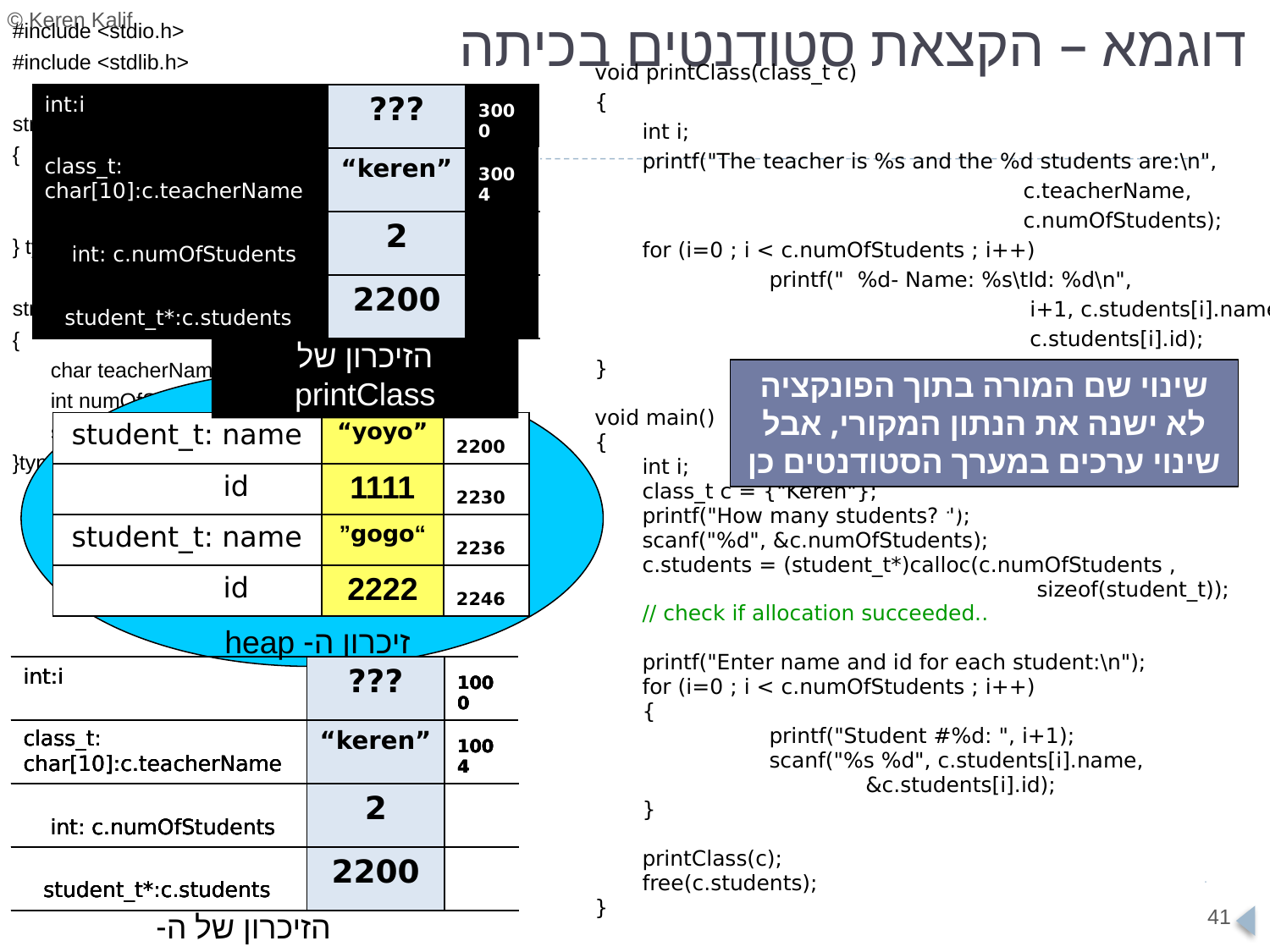

# דוגמא – הקצאת סטודנטים בכיתה
#include <stdio.h>
#include <stdlib.h>

struct Student
{
	char name[10];
	int id;
} typedef student_t;

struct Class
{
	char teacherName[10];
	int numOfStudents;
	student_t* students;
}typedef class_t;

void printClass(class_t c)
{
	int i;
	printf("The teacher is %s and the %d students are:\n",
				c.teacherName,
				c.numOfStudents);
	for (i=0 ; i < c.numOfStudents ; i++)
		printf("  %d- Name: %s\tId: %d\n",
				 i+1, c.students[i].name,
				 c.students[i].id);
}

void main()
{
	int i;
	class_t c = {"Keren"};
	printf("How many students? ");
	scanf("%d", &c.numOfStudents);
	c.students = (student_t*)calloc(c.numOfStudents ,
				  sizeof(student_t));
	// check if allocation succeeded..

	printf("Enter name and id for each student:\n");
	for (i=0 ; i < c.numOfStudents ; i++)
	{
		printf("Student #%d: ", i+1);
		scanf("%s %d", c.students[i].name,
                                        &c.students[i].id);
	}

	printClass(c);
	free(c.students);
}

| int:i | ??? | 3000 |
| --- | --- | --- |
| class\_t: char[10]:c.teacherName | “keren” | 3004 |
| int: c.numOfStudents | 2 |  |
| student\_t\*:c.students | 2200 |  |
הזיכרון של printClass
שינוי שם המורה בתוך הפונקציה לא ישנה את הנתון המקורי, אבל שינוי ערכים במערך הסטודנטים כן ישתנו.

| student\_t: name | 0 | 2200 |
| --- | --- | --- |
| id | 0 | 2230 |
| student\_t: name | 0 | 2236 |
| id | 0 | 2246 |
| student\_t: name | “yoyo” | 2200 |
| --- | --- | --- |
| id | 1111 | 2230 |
| student\_t: name | “gogo” | 2236 |
| id | 2222 | 2246 |
זיכרון ה- heap
| int:i | ??? | 1000 |
| --- | --- | --- |
| class\_t: char[10]:c.teacherName | ??? | 1004 |
| int: c.numOfStudents | ??? |  |
| student\_t\*:c.students | ??? |  |
| int:i | ??? | 1000 |
| --- | --- | --- |
| class\_t: char[10]:c.teacherName | “keren” | 1004 |
| int: c.numOfStudents | ??? |  |
| student\_t\*:c.students | ??? |  |
| int:i | ??? | 1000 |
| --- | --- | --- |
| class\_t: char[10]:c.teacherName | “keren” | 1004 |
| int: c.numOfStudents | 2 |  |
| student\_t\*:c.students | ??? |  |
| int:i | ??? | 1000 |
| --- | --- | --- |
| class\_t: char[10]:c.teacherName | “keren” | 1004 |
| int: c.numOfStudents | 2 |  |
| student\_t\*:c.students | 2200 |  |
הזיכרון של ה- main